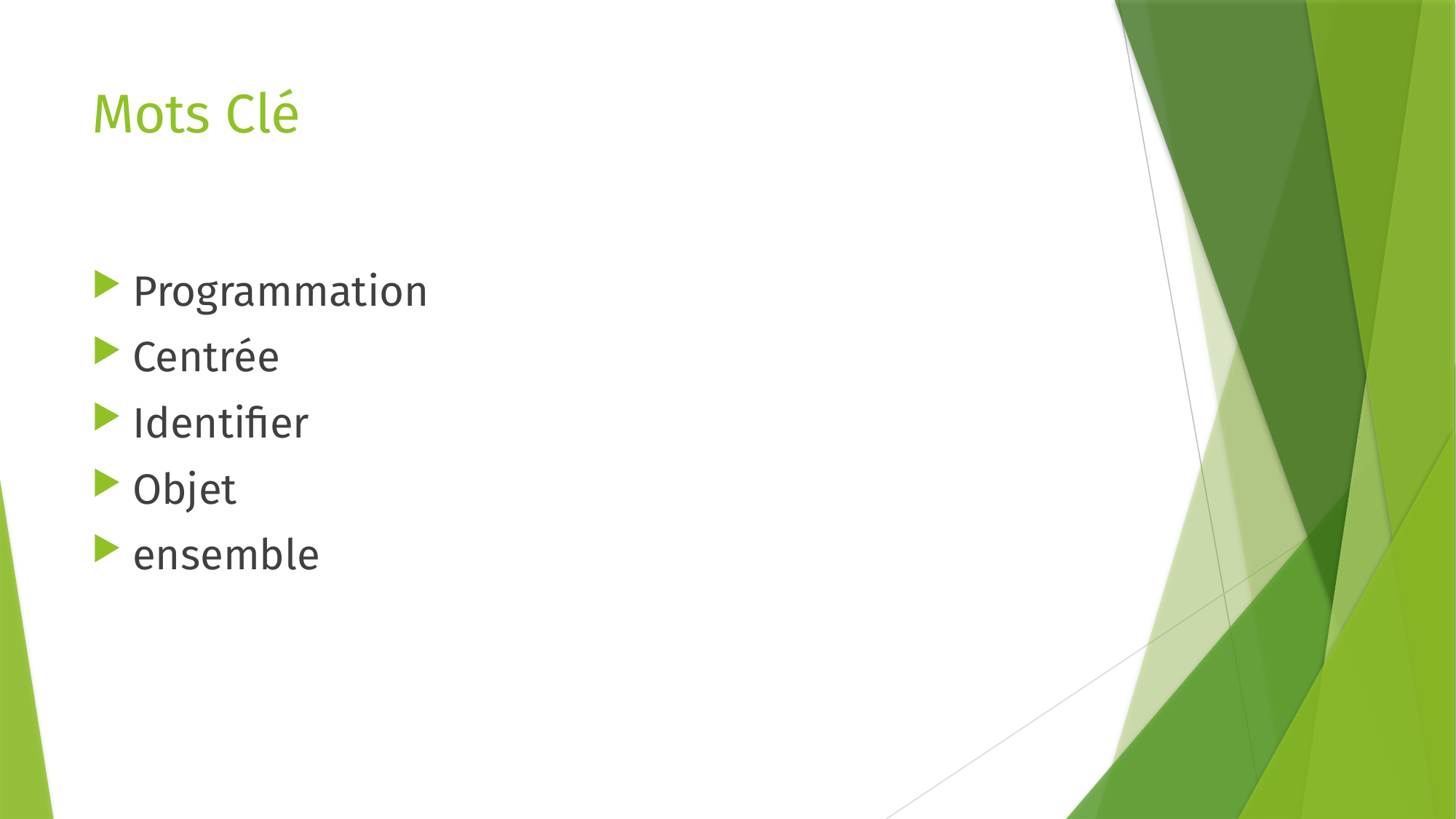

# Mots Clé
Programmation
Centrée
Identifier
Objet
ensemble